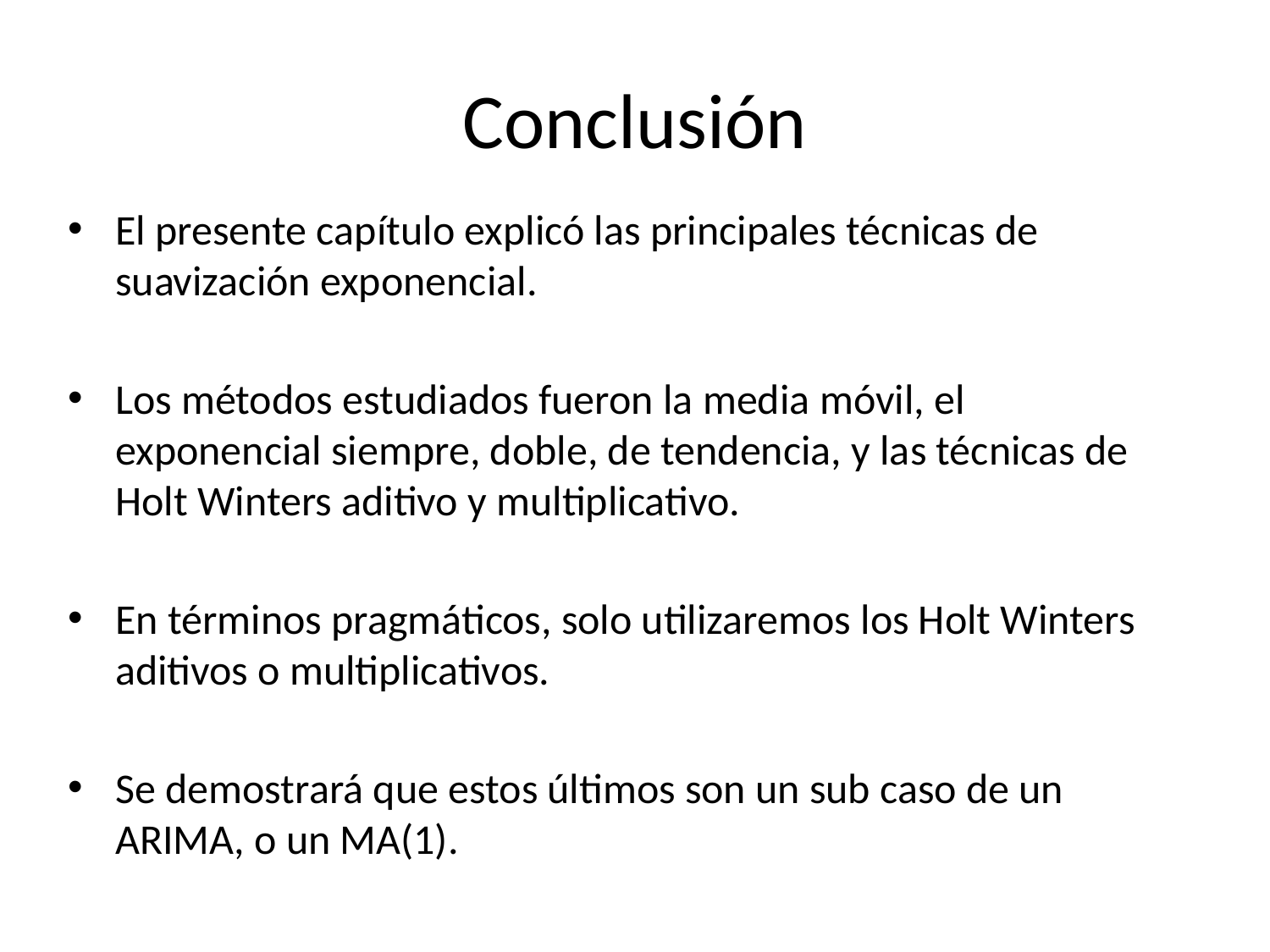

# Conclusión
El presente capítulo explicó las principales técnicas de suavización exponencial.

Los métodos estudiados fueron la media móvil, el exponencial siempre, doble, de tendencia, y las técnicas de Holt Winters aditivo y multiplicativo.

En términos pragmáticos, solo utilizaremos los Holt Winters aditivos o multiplicativos.

Se demostrará que estos últimos son un sub caso de un ARIMA, o un MA(1).